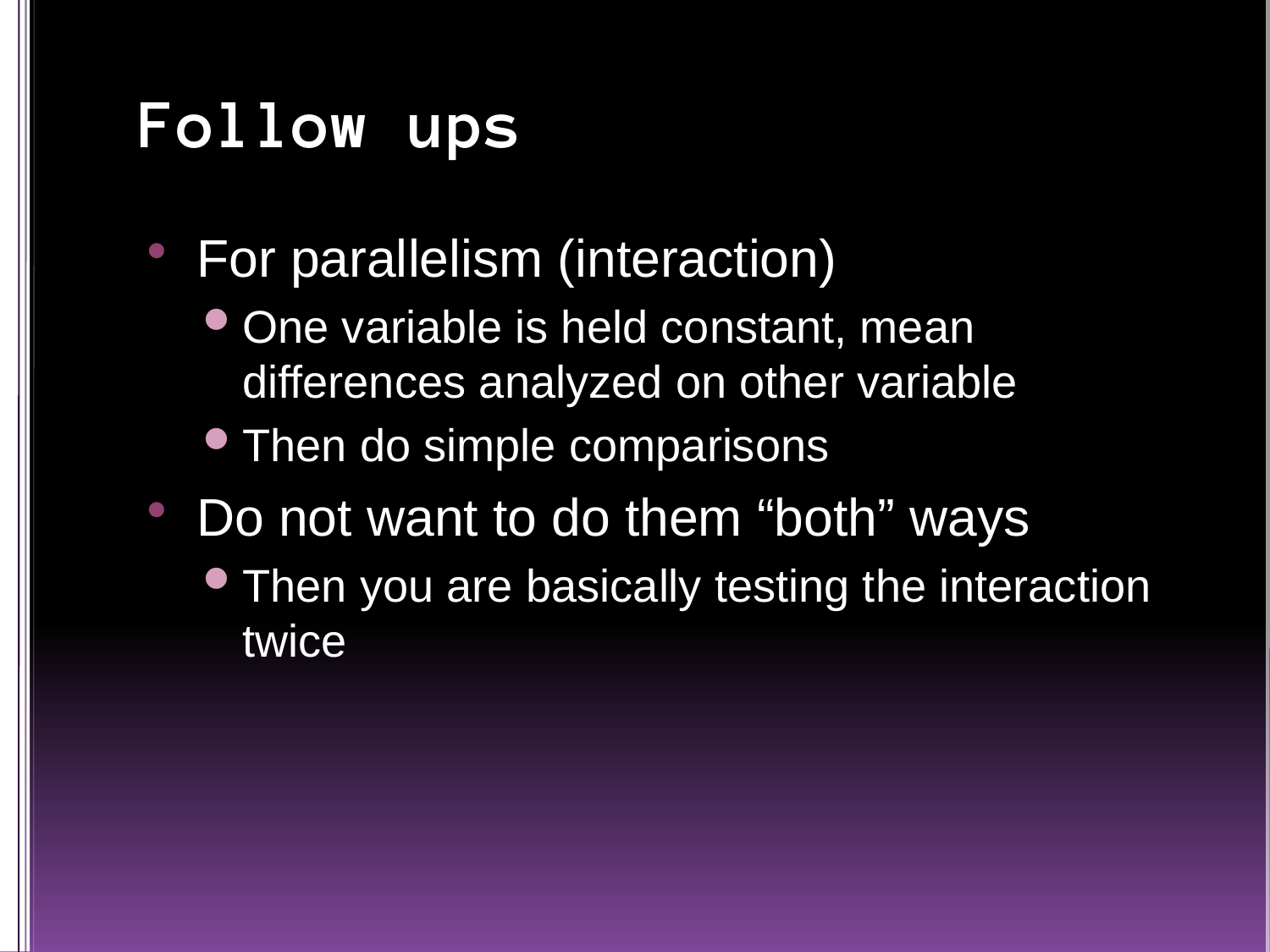

# Follow ups
For parallelism (interaction)
One variable is held constant, mean differences analyzed on other variable
Then do simple comparisons
Do not want to do them “both” ways
Then you are basically testing the interaction twice